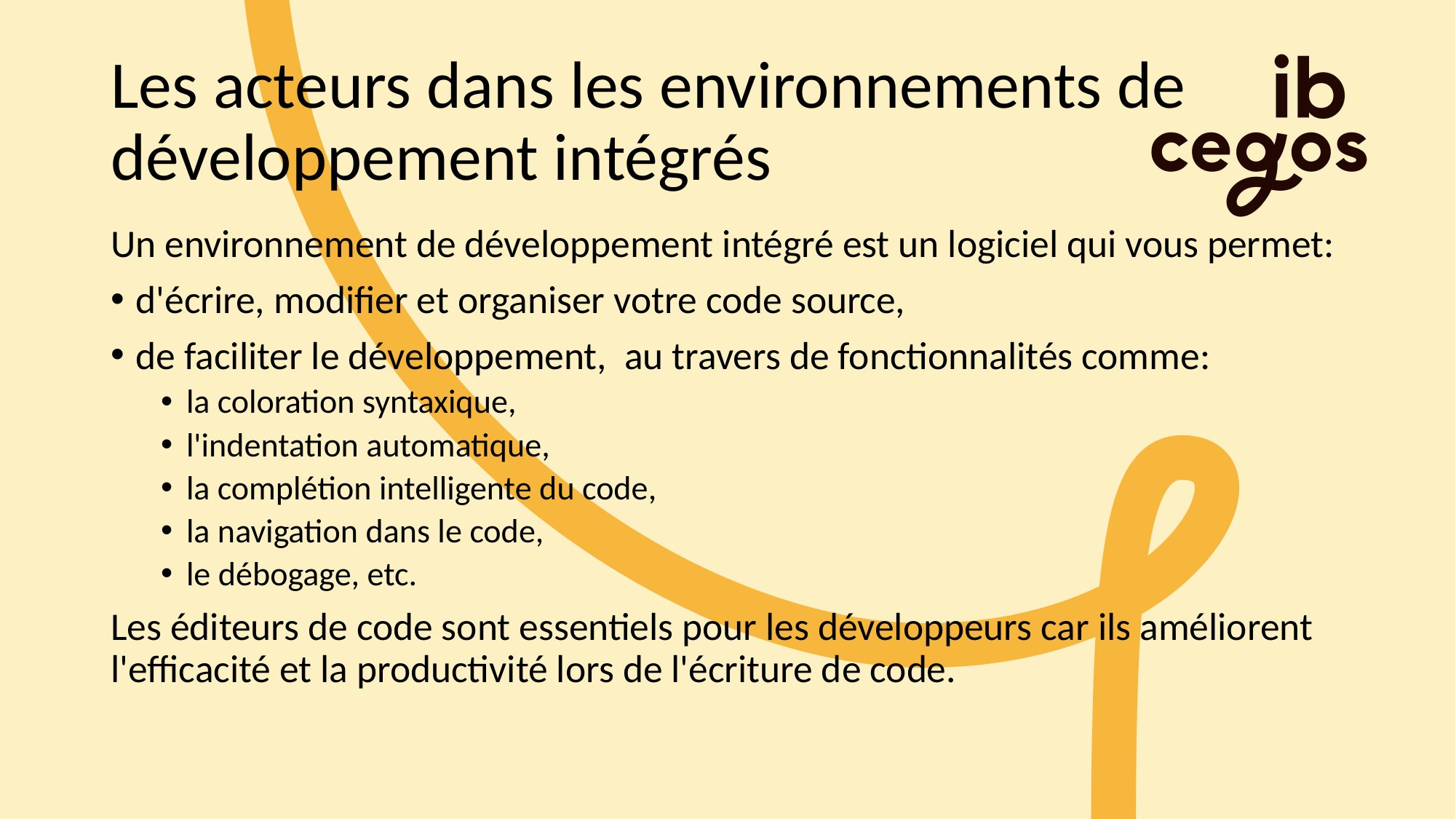

# Les acteurs dans les environnements de développement intégrés
Un environnement de développement intégré est un logiciel qui vous permet:
d'écrire, modifier et organiser votre code source,
de faciliter le développement,  au travers de fonctionnalités comme:
la coloration syntaxique,
l'indentation automatique,
la complétion intelligente du code,
la navigation dans le code,
le débogage, etc.
Les éditeurs de code sont essentiels pour les développeurs car ils améliorent l'efficacité et la productivité lors de l'écriture de code.